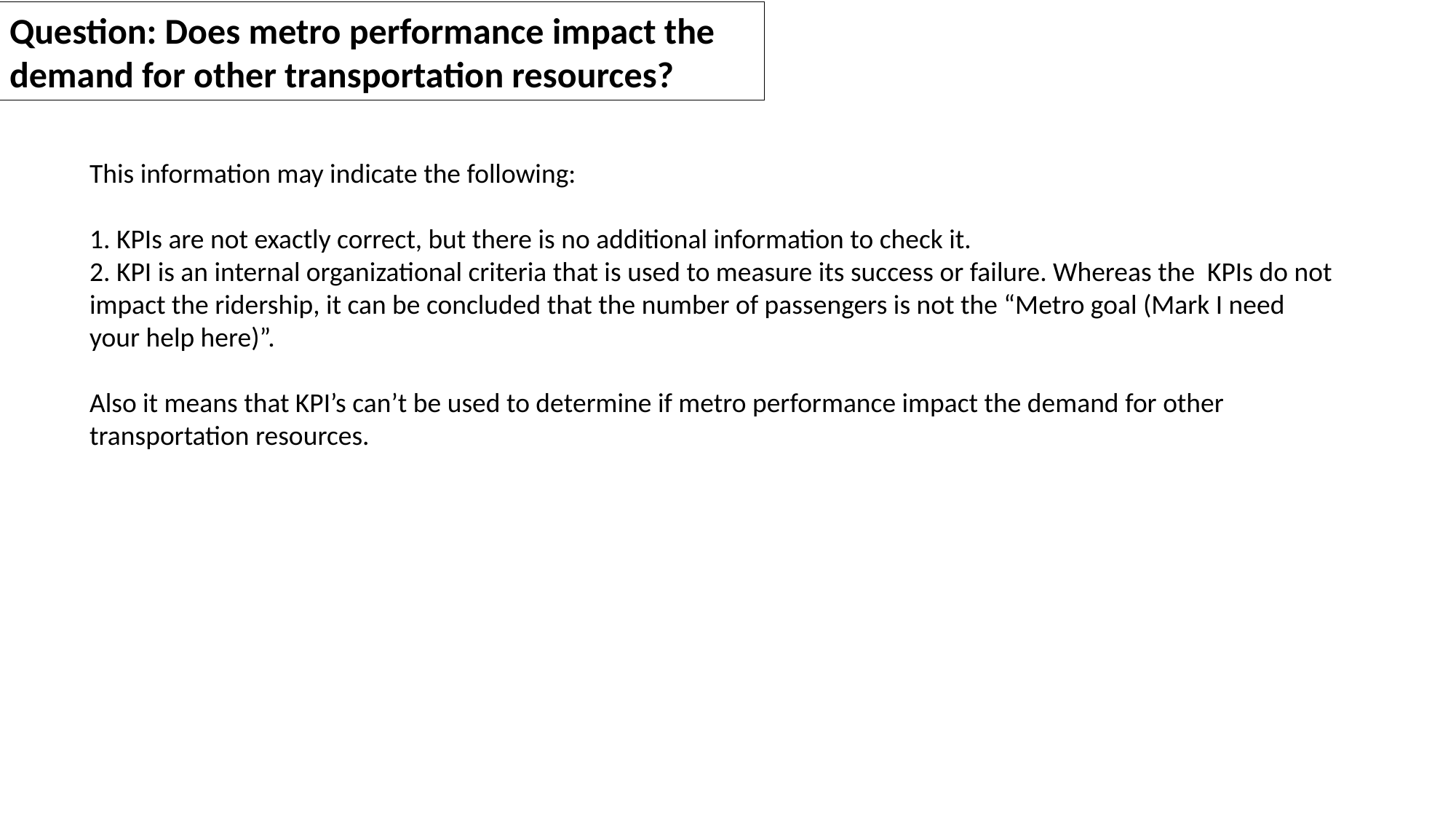

Question: Does metro performance impact the demand for other transportation resources?
This information may indicate the following:

1. KPIs are not exactly correct, but there is no additional information to check it.
2. KPI is an internal organizational criteria that is used to measure its success or failure. Whereas the  KPIs do not impact the ridership, it can be concluded that the number of passengers is not the “Metro goal (Mark I need your help here)”.

Also it means that KPI’s can’t be used to determine if metro performance impact the demand for other transportation resources.